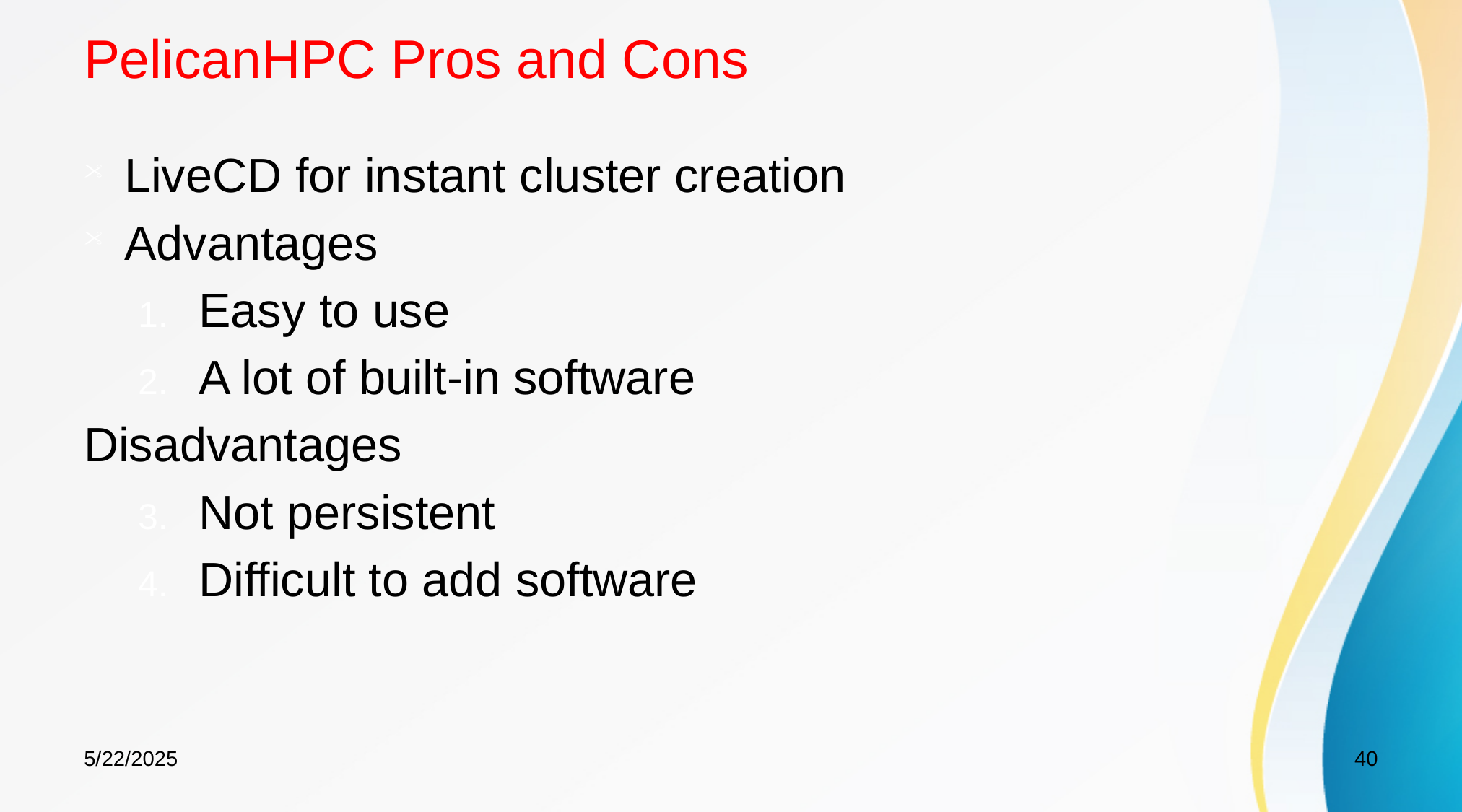

# PelicanHPC Pros and Cons
LiveCD for instant cluster creation
Advantages
Easy to use
A lot of built-in software
Disadvantages
Not persistent
Difficult to add software

5/22/2025
40